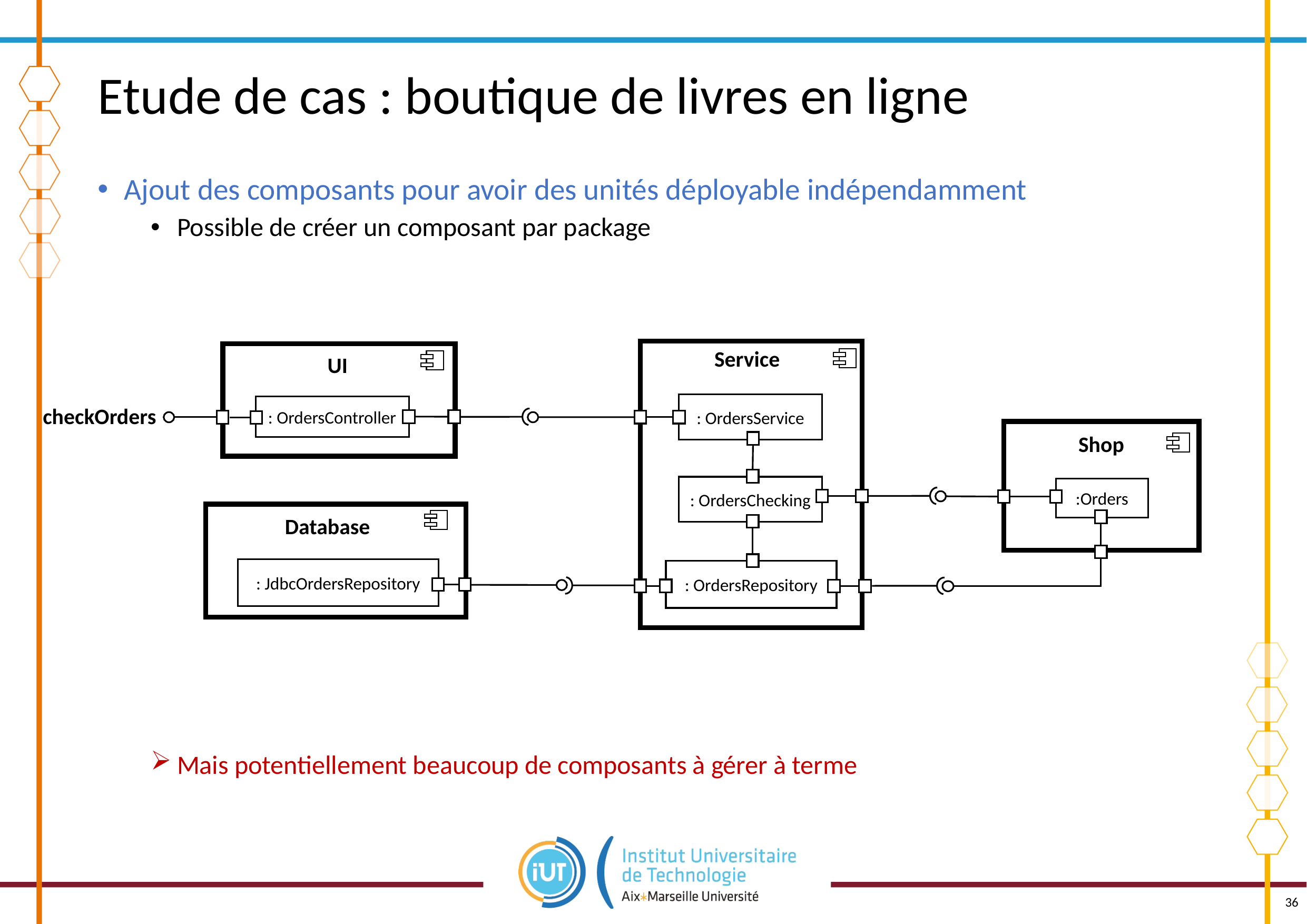

# Etude de cas : boutique de livres en ligne
Ajout des composants pour avoir des unités déployable indépendamment
Possible de créer un composant par package

Mais potentiellement beaucoup de composants à gérer à terme
Service

UI

: OrdersService
: OrdersController
checkOrders

Shop

: OrdersChecking
:Orders

Database

: JdbcOrdersRepository
: OrdersRepository

36